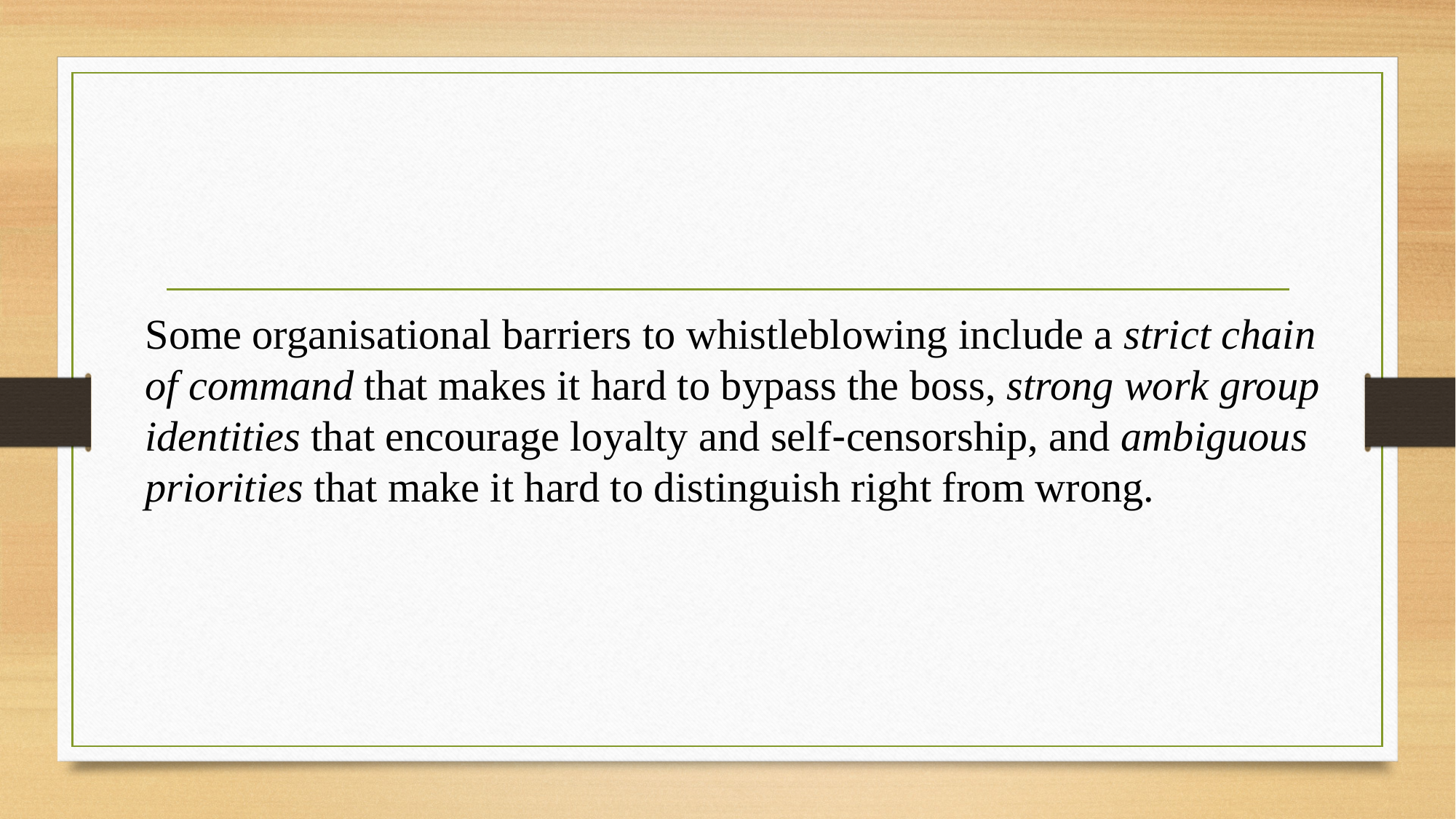

Some organisational barriers to whistleblowing include a strict chain of command that makes it hard to bypass the boss, strong work group identities that encourage loyalty and self‐censorship, and ambiguous priorities that make it hard to distinguish right from wrong.